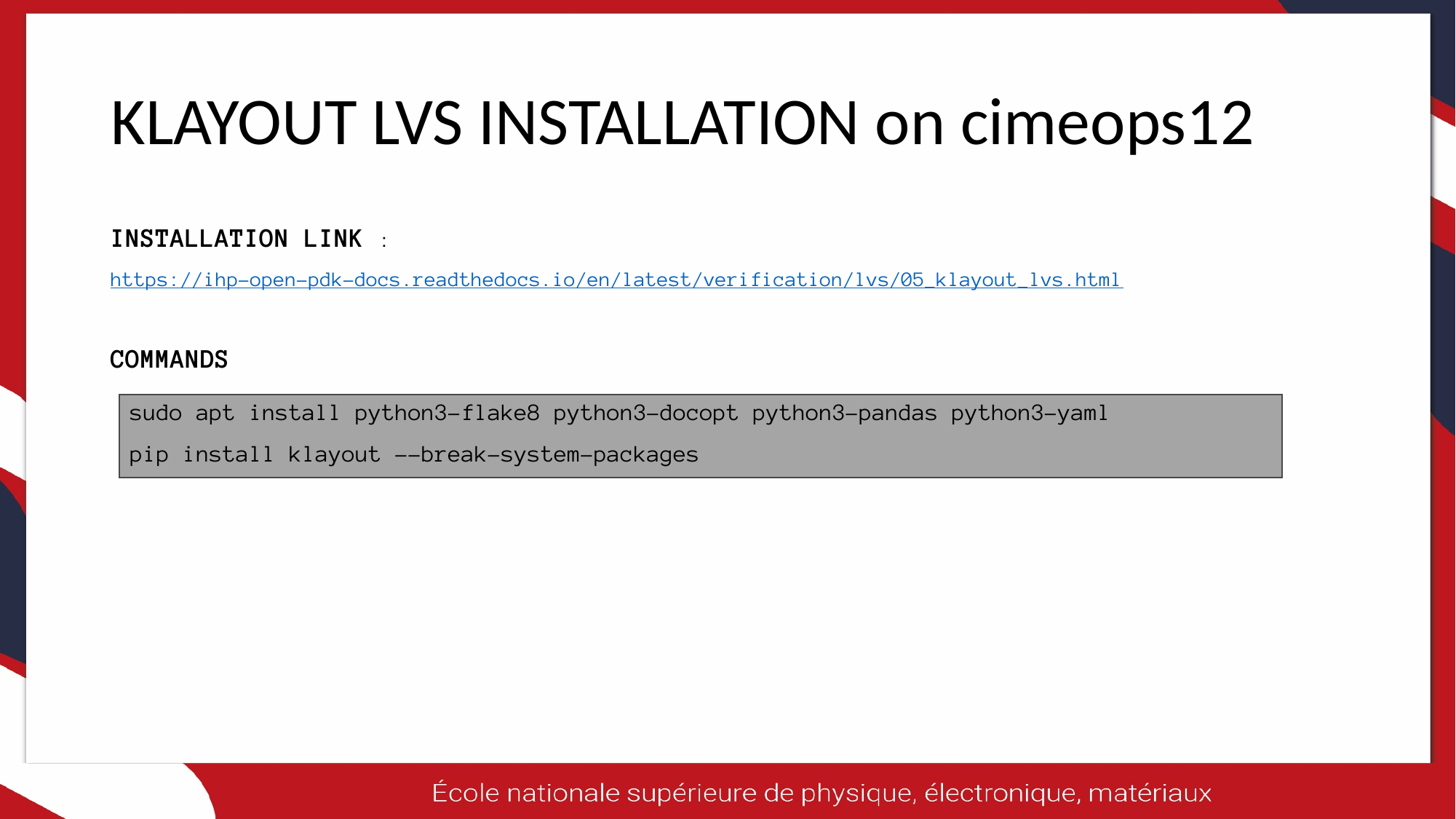

# KLAYOUT LVS INSTALLATION on cimeops12
INSTALLATION LINK :
https://ihp-open-pdk-docs.readthedocs.io/en/latest/verification/lvs/05_klayout_lvs.html

COMMANDS

sudo apt install python3-flake8 python3-docopt python3-pandas python3-yaml
pip install klayout --break-system-packages
4